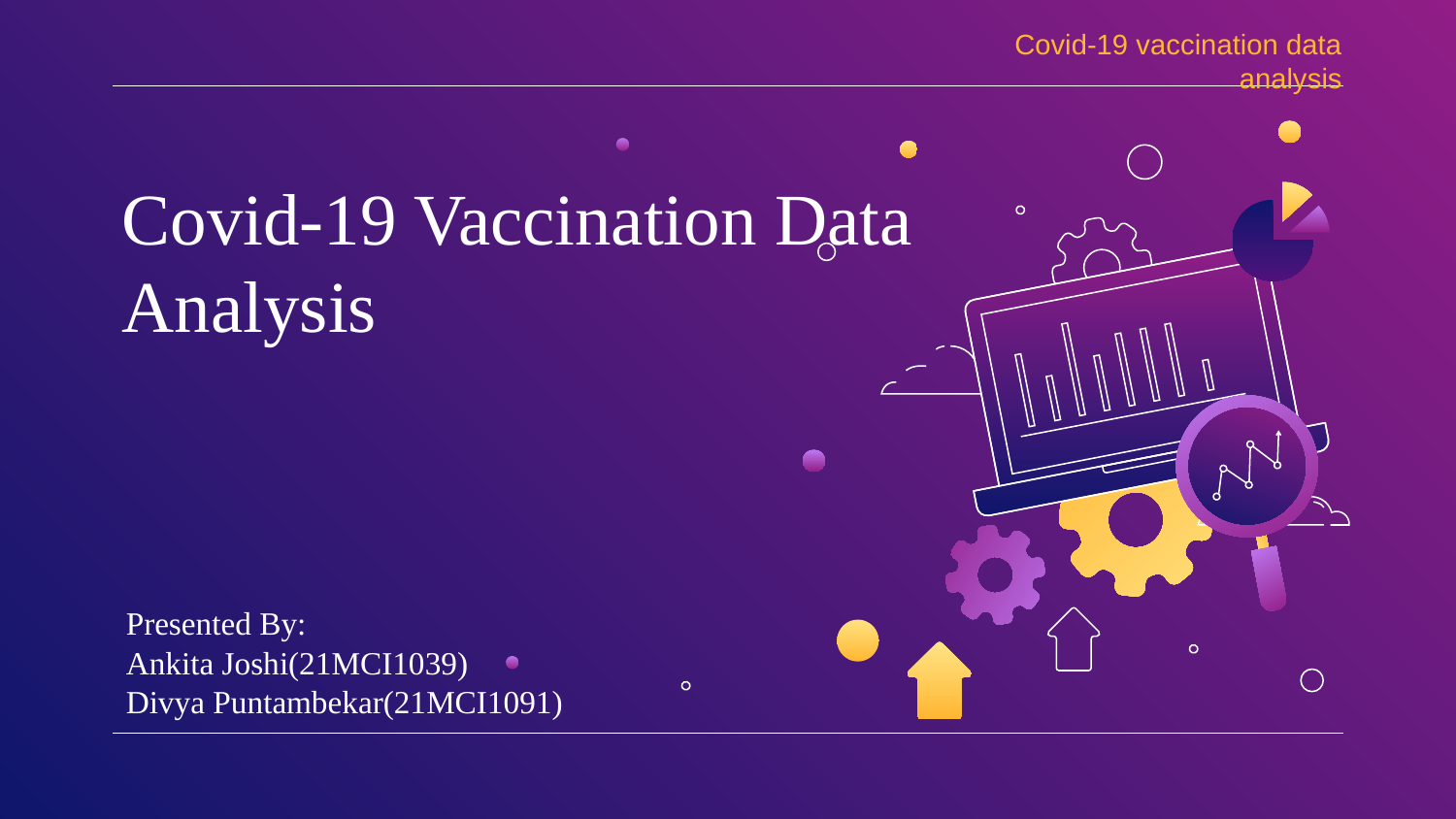

Covid-19 vaccination data analysis

# Covid-19 Vaccination Data Analysis
Presented By:
Ankita Joshi(21MCI1039)
Divya Puntambekar(21MCI1091)